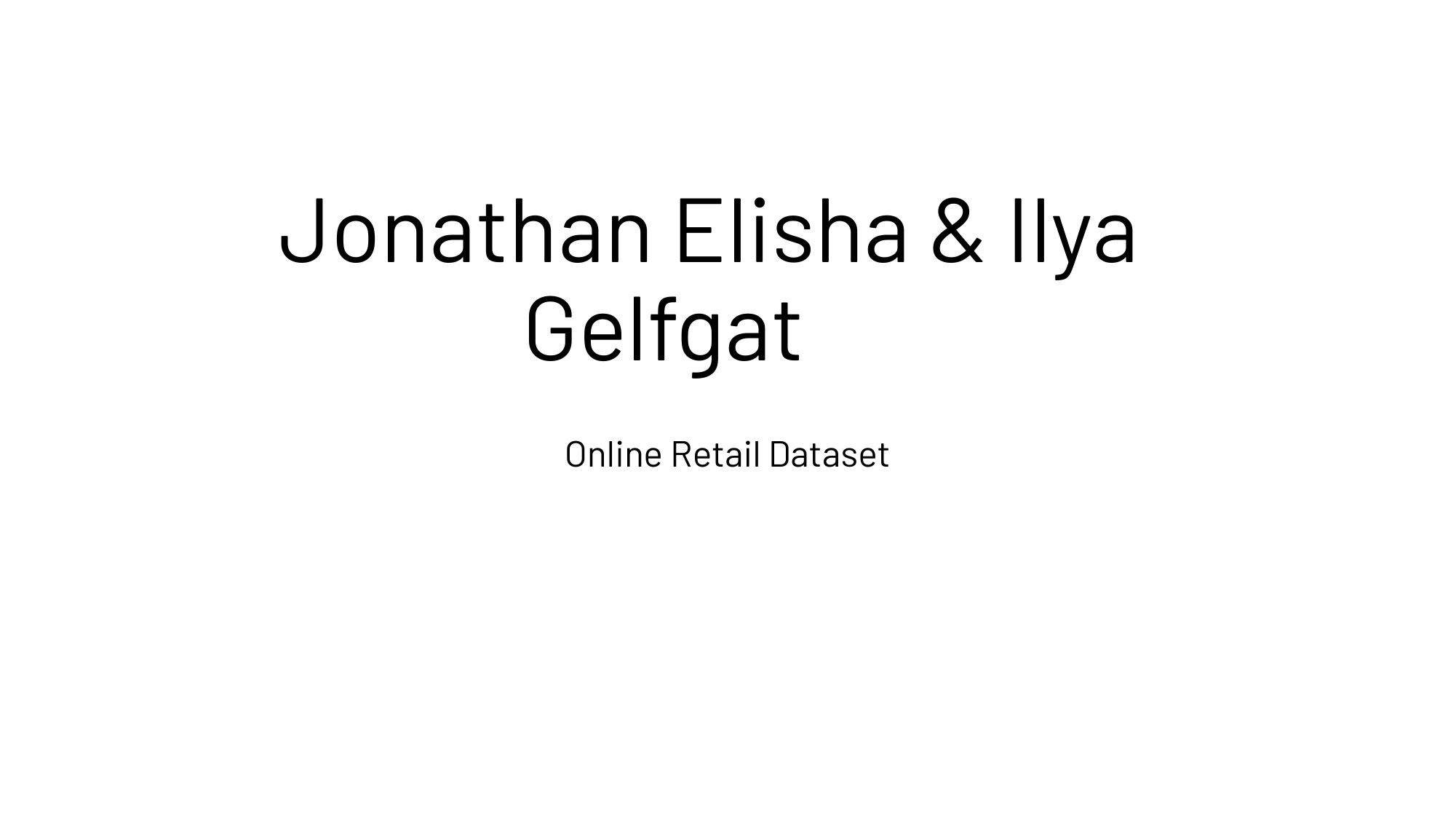

# Jonathan Elisha & Ilya Gelfgat
Online Retail Dataset